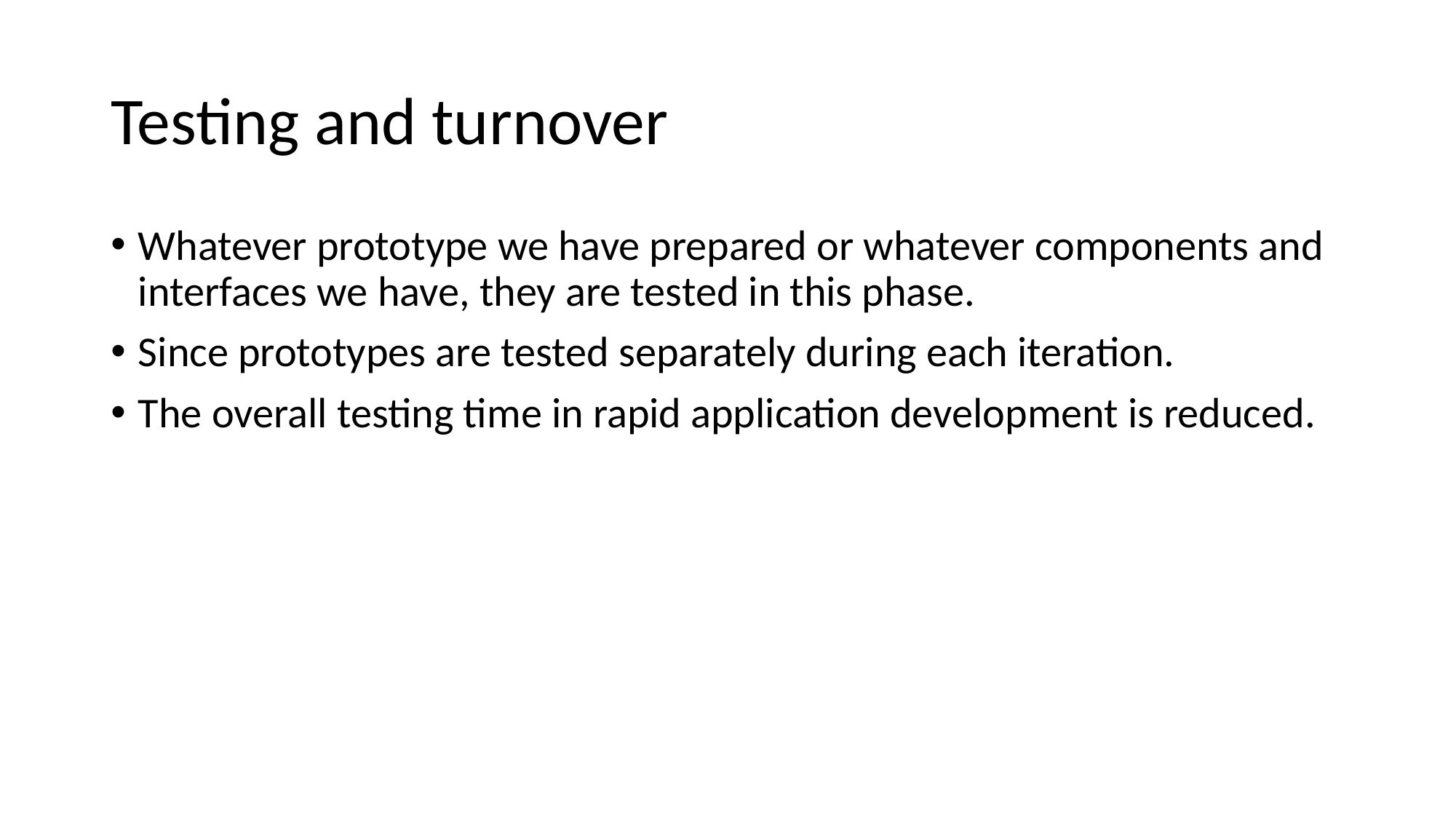

# Testing and turnover
Whatever prototype we have prepared or whatever components and interfaces we have, they are tested in this phase.
Since prototypes are tested separately during each iteration.
The overall testing time in rapid application development is reduced.